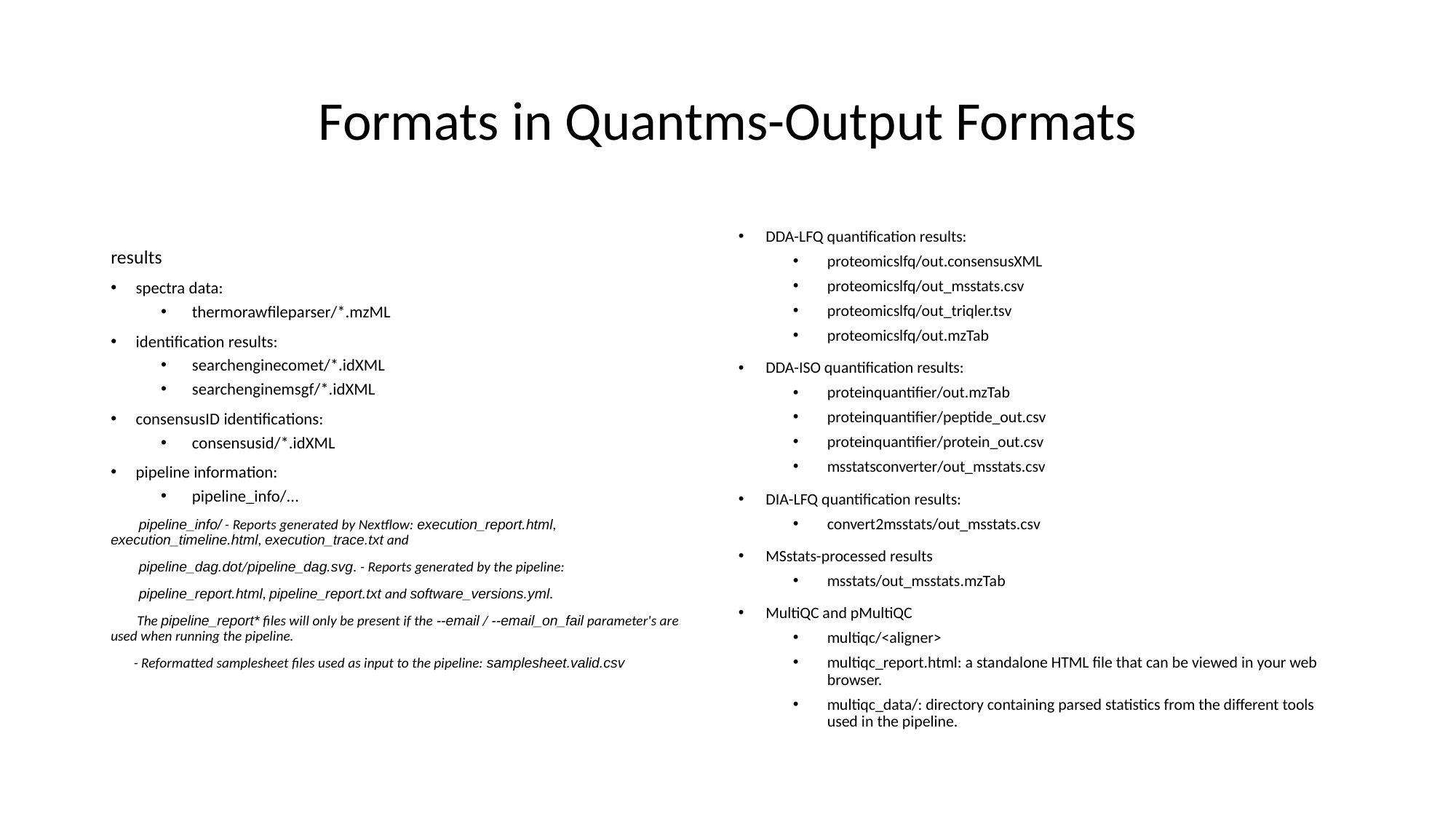

# Formats in Quantms-Output Formats
DDA-LFQ quantification results:
proteomicslfq/out.consensusXML
proteomicslfq/out_msstats.csv
proteomicslfq/out_triqler.tsv
proteomicslfq/out.mzTab
DDA-ISO quantification results:
proteinquantifier/out.mzTab
proteinquantifier/peptide_out.csv
proteinquantifier/protein_out.csv
msstatsconverter/out_msstats.csv
DIA-LFQ quantification results:
convert2msstats/out_msstats.csv
MSstats-processed results
msstats/out_msstats.mzTab
MultiQC and pMultiQC
multiqc/<aligner>
multiqc_report.html: a standalone HTML file that can be viewed in your web browser.
multiqc_data/: directory containing parsed statistics from the different tools used in the pipeline.

results
spectra data:
thermorawfileparser/*.mzML
identification results:
searchenginecomet/*.idXML
searchenginemsgf/*.idXML
consensusID identifications:
consensusid/*.idXML
pipeline information:
pipeline_info/...
       pipeline_info/ - Reports generated by Nextflow: execution_report.html,    execution_timeline.html, execution_trace.txt and
       pipeline_dag.dot/pipeline_dag.svg. - Reports generated by the pipeline:
       pipeline_report.html, pipeline_report.txt and software_versions.yml.
        The pipeline_report* files will only be present if the --email / --email_on_fail parameter's are used when running the pipeline.
       - Reformatted samplesheet files used as input to the pipeline: samplesheet.valid.csv